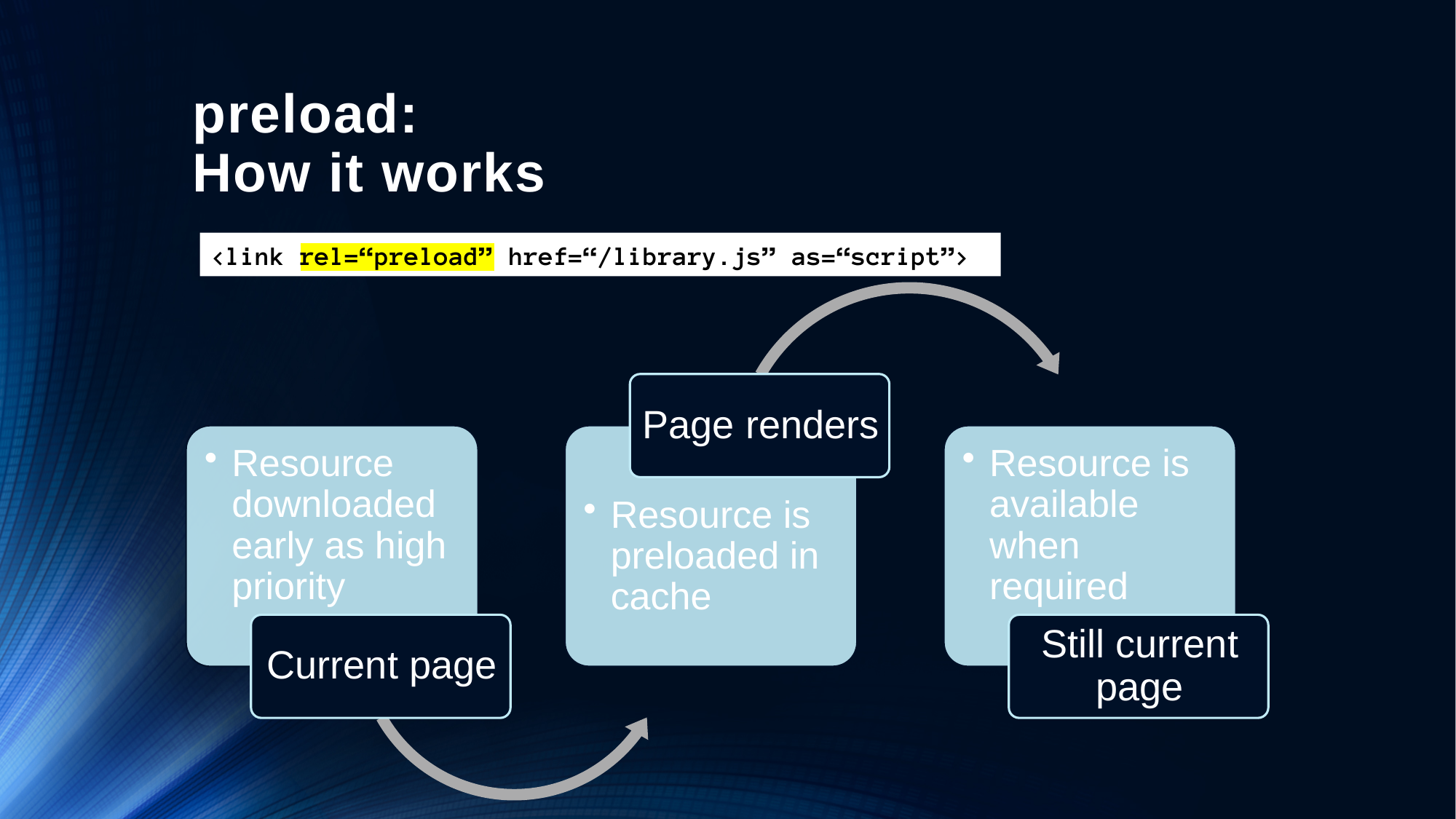

# preload: How it works
<link rel=“preload” href=“/library.js” as=“script”>
Resource downloaded early as high priority
Current page
Resource is preloaded in cache
Page renders
Resource is available when required
Still current page